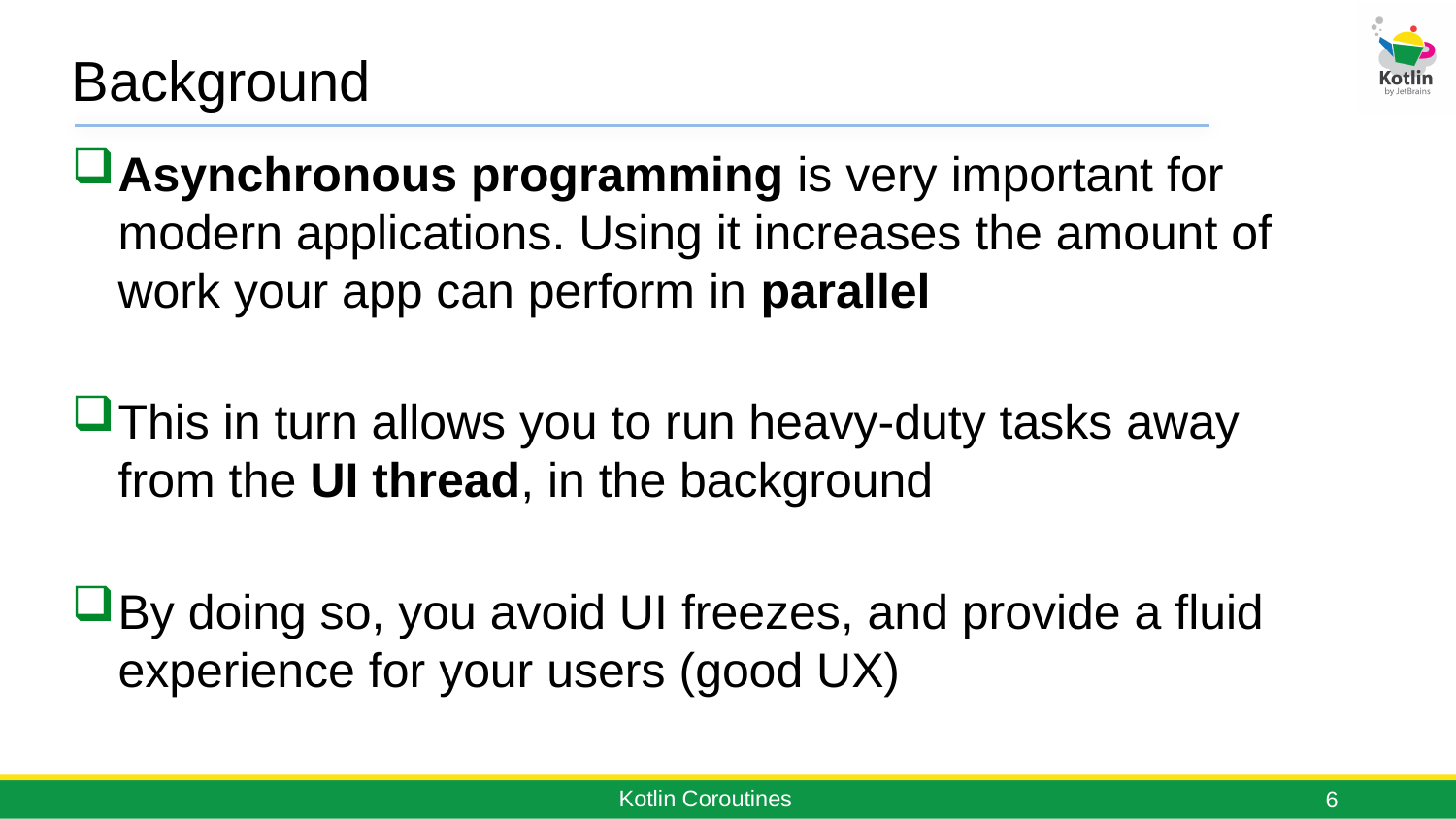

# Background
Asynchronous programming is very important for modern applications. Using it increases the amount of work your app can perform in parallel

This in turn allows you to run heavy-duty tasks away from the UI thread, in the background

By doing so, you avoid UI freezes, and provide a fluid experience for your users (good UX)
6
Kotlin Coroutines